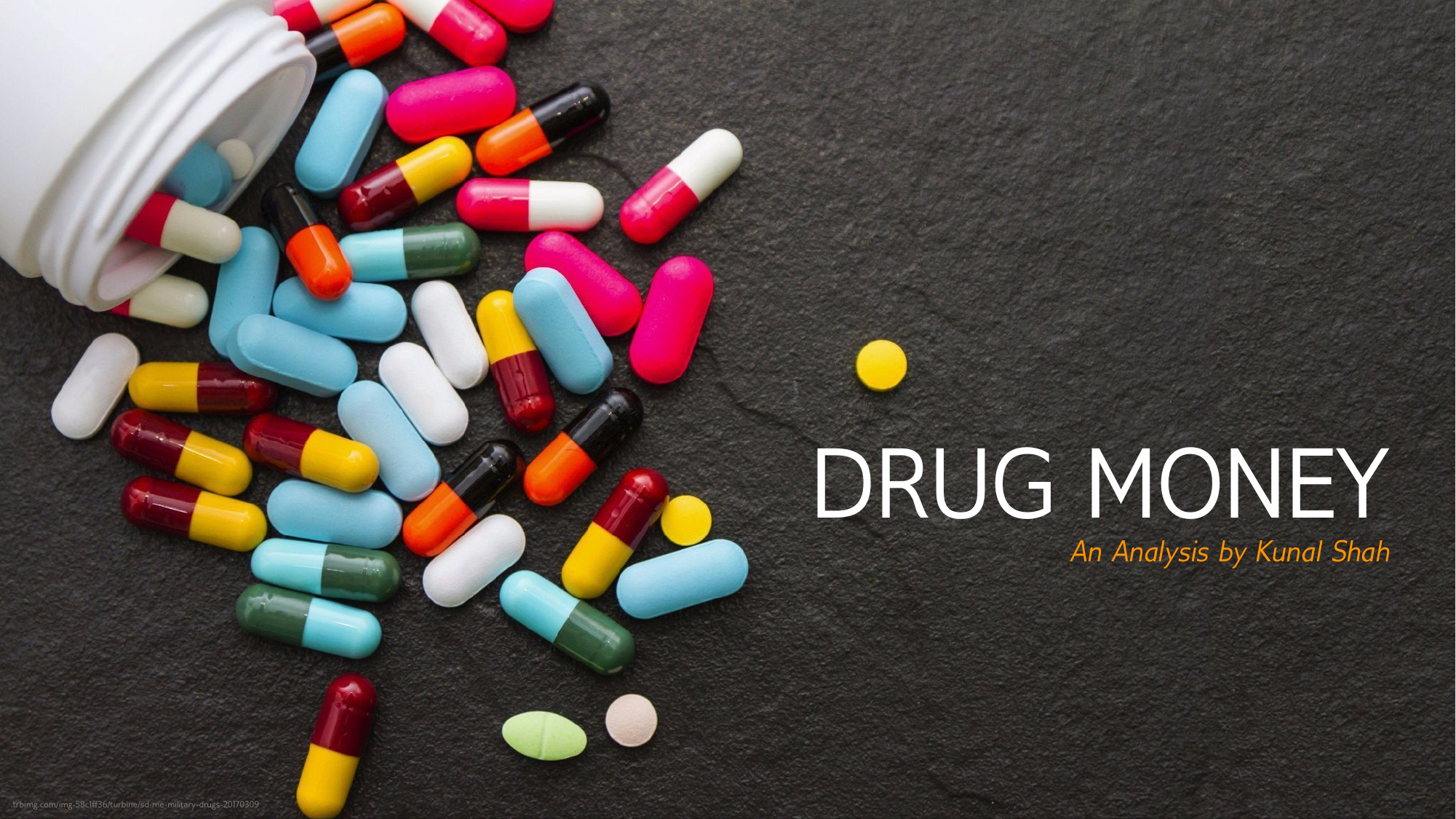

DRUG MONEY
An Analysis by Kunal Shah
.trbimg.com/img-58c1ff36/turbine/sd-me-military-drugs-20170309